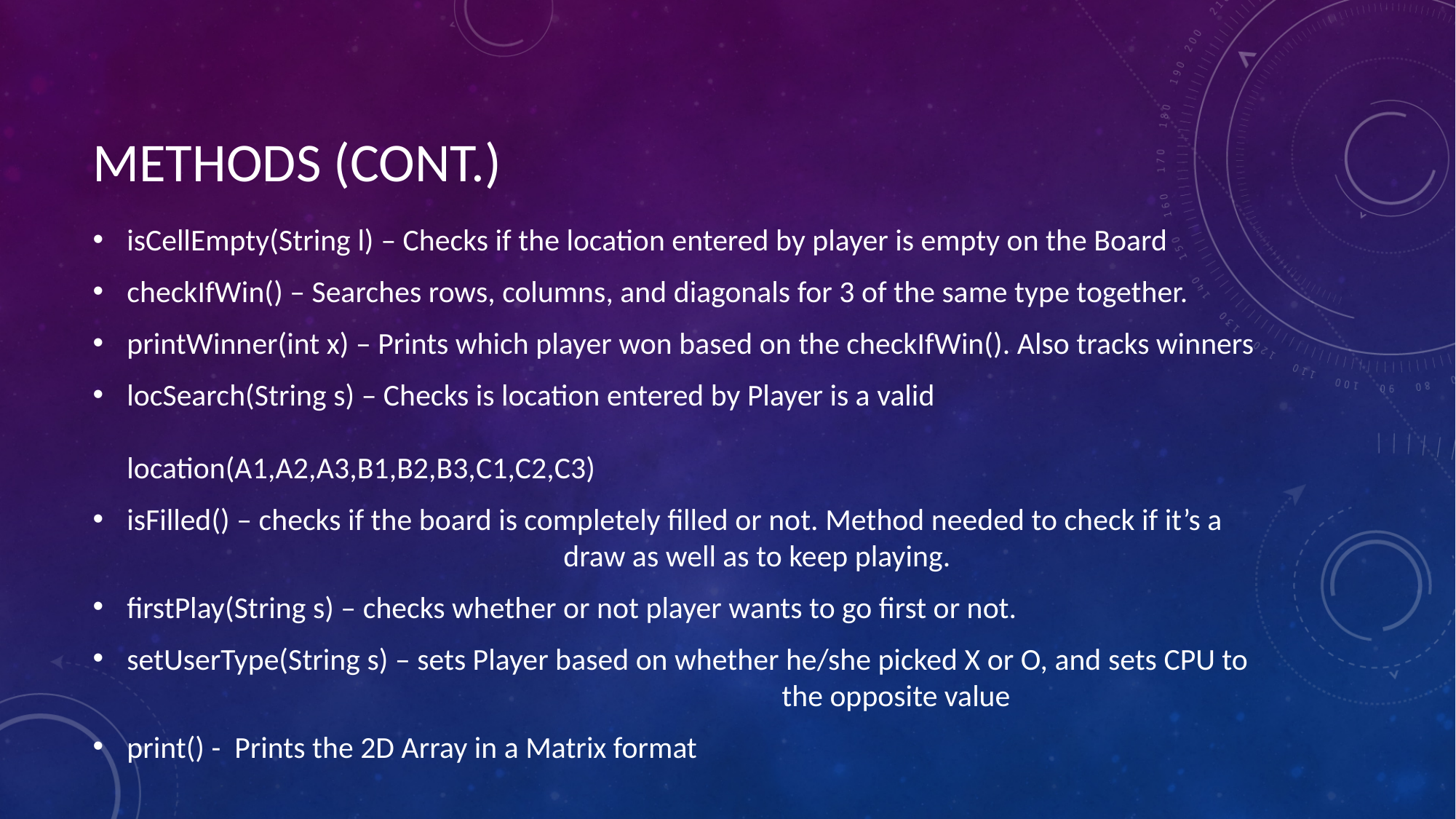

# Methods (cont.)
isCellEmpty(String l) – Checks if the location entered by player is empty on the Board
checkIfWin() – Searches rows, columns, and diagonals for 3 of the same type together.
printWinner(int x) – Prints which player won based on the checkIfWin(). Also tracks winners
locSearch(String s) – Checks is location entered by Player is a valid 					  						   location(A1,A2,A3,B1,B2,B3,C1,C2,C3)
isFilled() – checks if the board is completely filled or not. Method needed to check if it’s a 				draw as well as to keep playing.
firstPlay(String s) – checks whether or not player wants to go first or not.
setUserType(String s) – sets Player based on whether he/she picked X or O, and sets CPU to 						the opposite value
print() -  Prints the 2D Array in a Matrix format